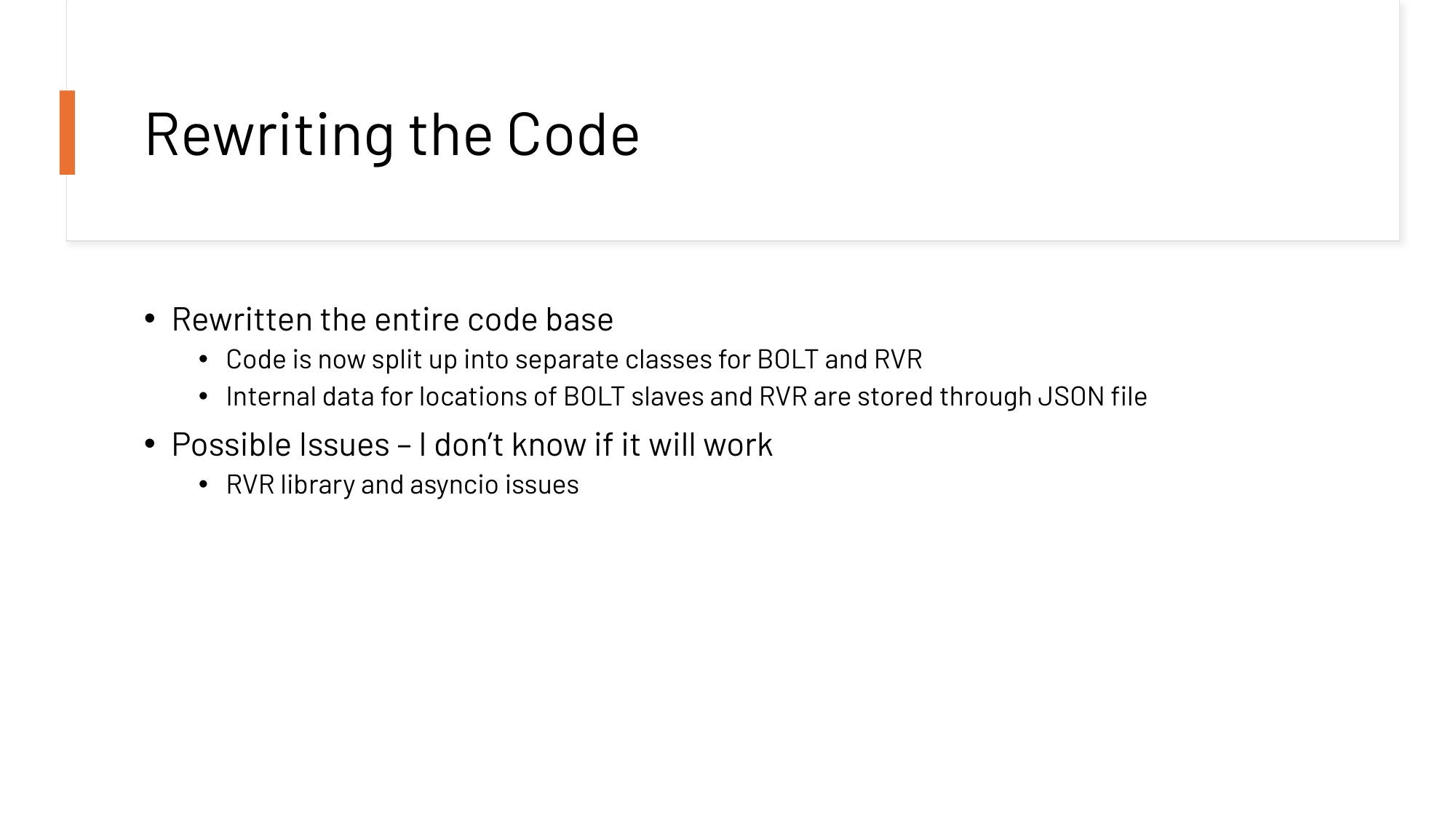

# Rewriting the Code

Rewritten the entire code base
Code is now split up into separate classes for BOLT and RVR
Internal data for locations of BOLT slaves and RVR are stored through JSON file
Possible Issues – I don’t know if it will work
RVR library and asyncio issues